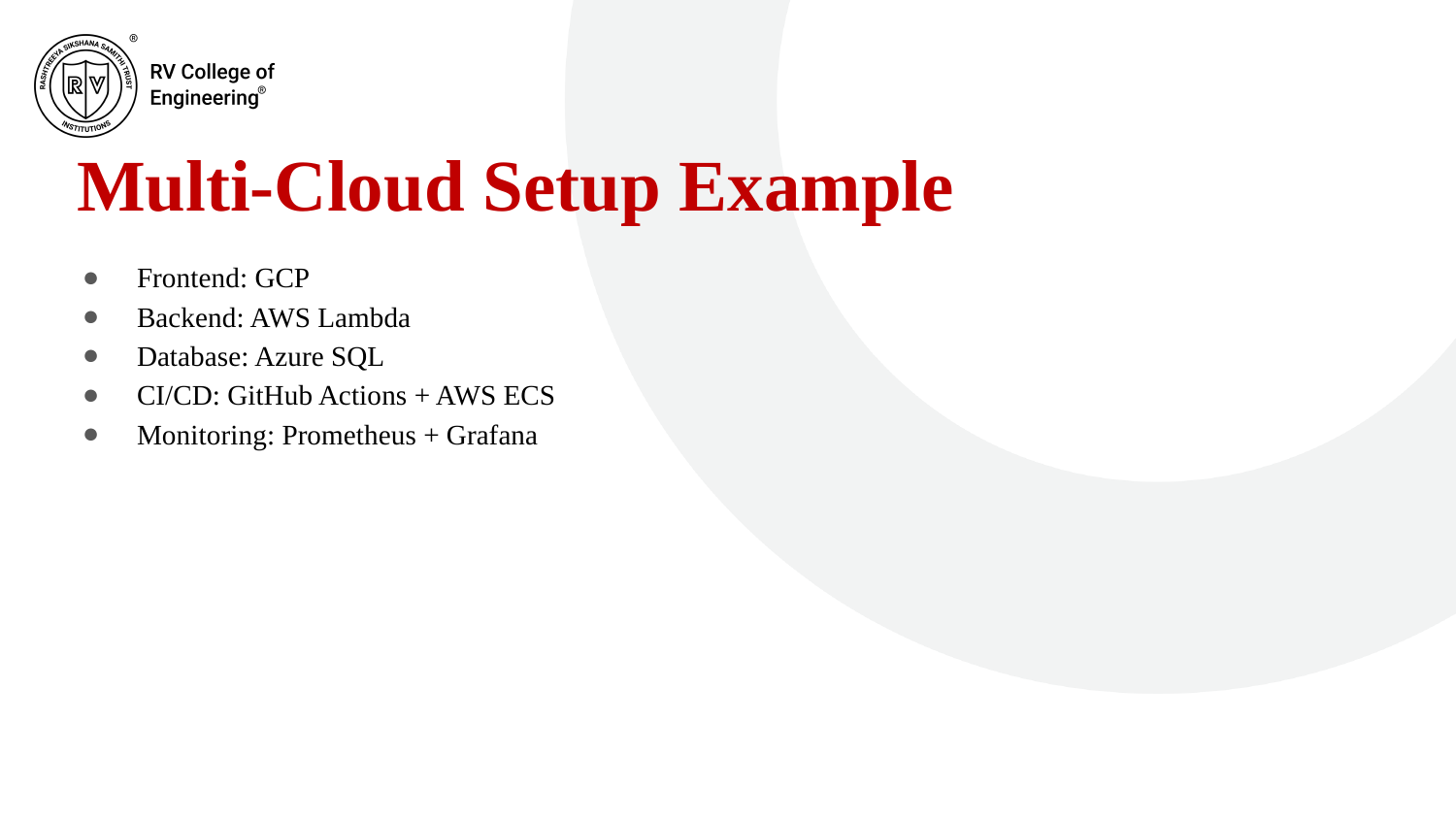

# Multi-Cloud Setup Example
Frontend: GCP
Backend: AWS Lambda
Database: Azure SQL
CI/CD: GitHub Actions + AWS ECS
Monitoring: Prometheus + Grafana